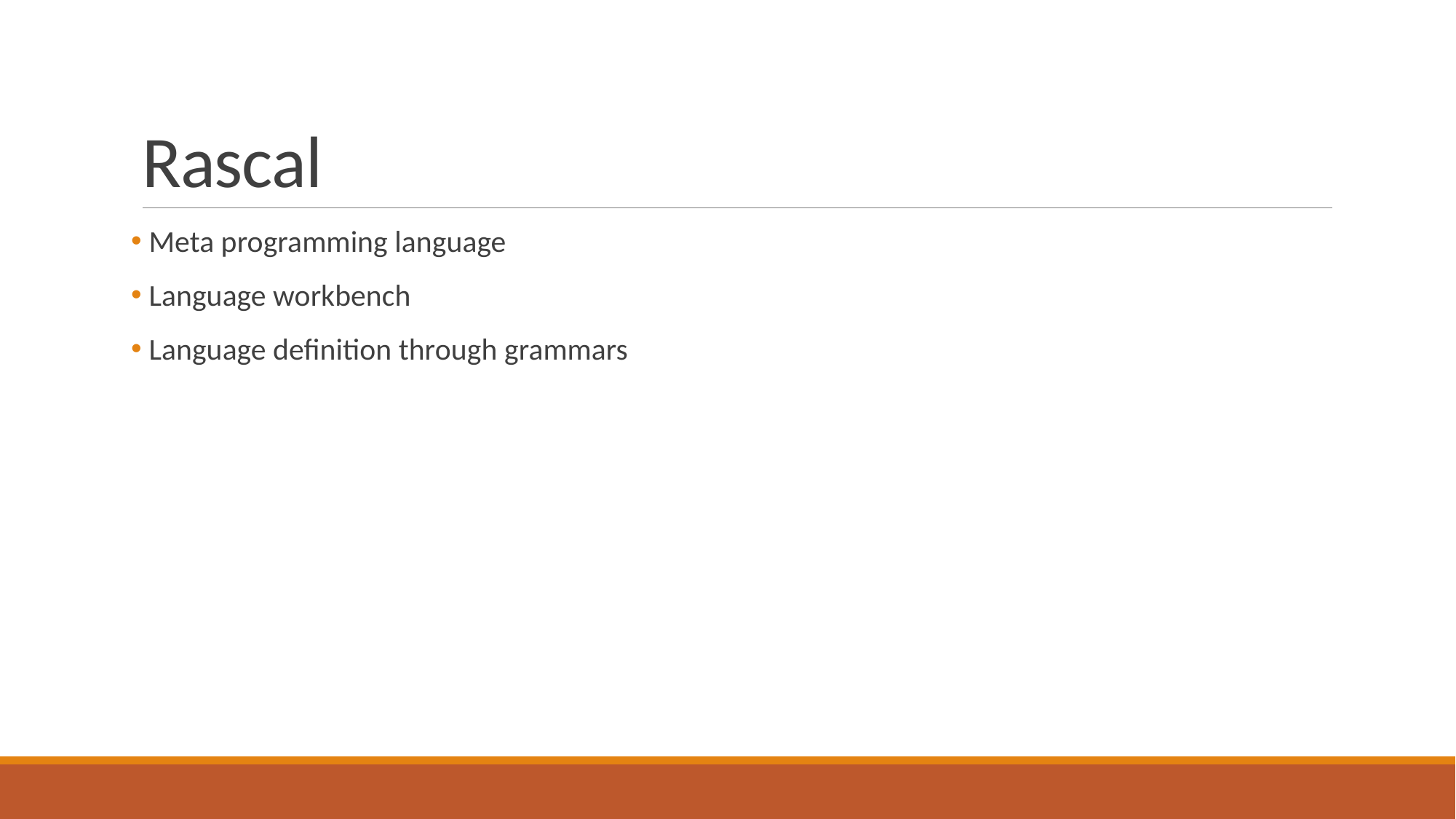

# Rascal
 Meta programming language
 Language workbench
 Language definition through grammars